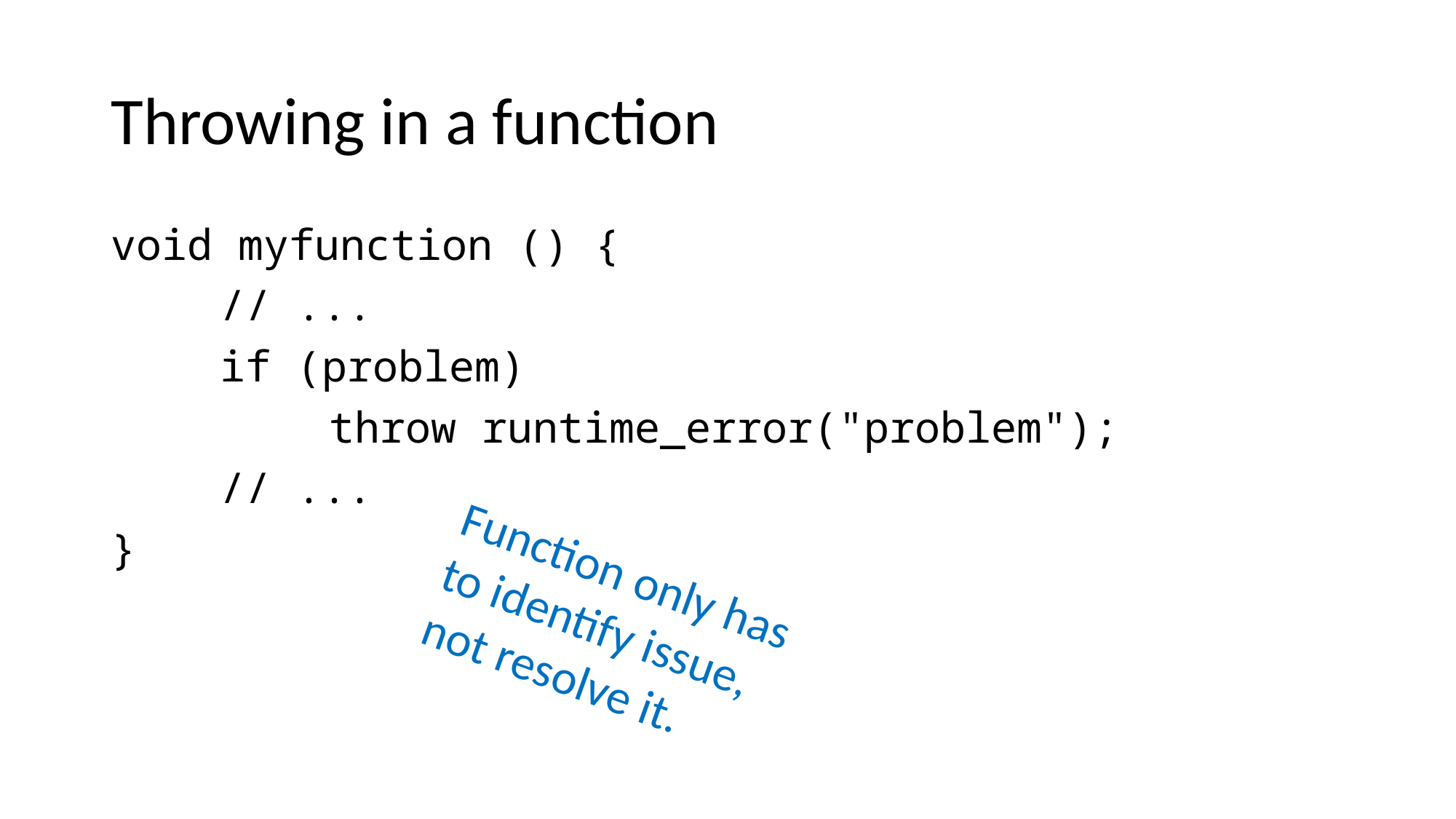

# Throwing in a function
void myfunction () {
	// ...
	if (problem)
		throw runtime_error("problem");
	// ...
}
Function only has
to identify issue,
not resolve it.